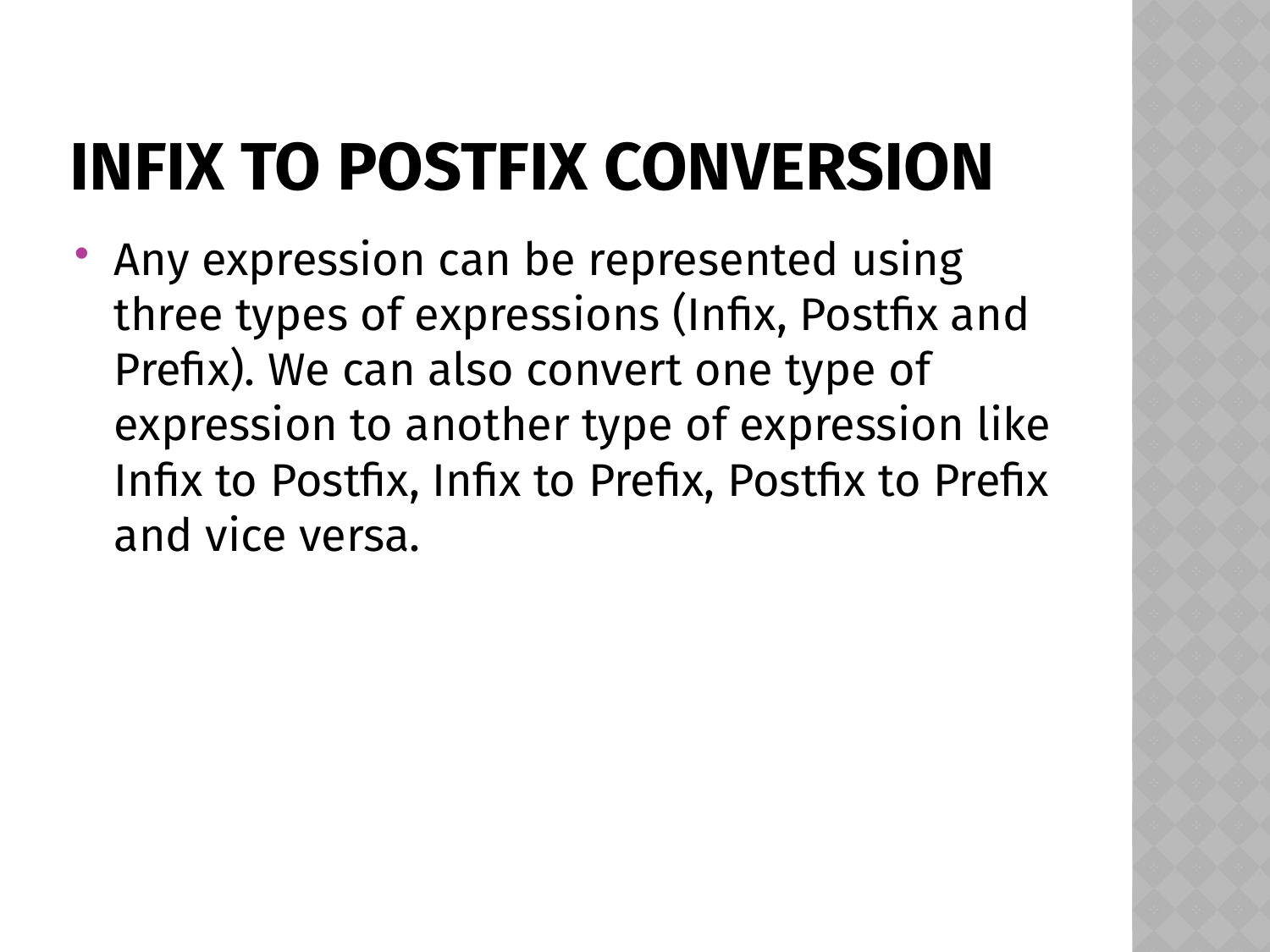

# Infix to Postfix Conversion
Any expression can be represented using three types of expressions (Infix, Postfix and Prefix). We can also convert one type of expression to another type of expression like Infix to Postfix, Infix to Prefix, Postfix to Prefix and vice versa.